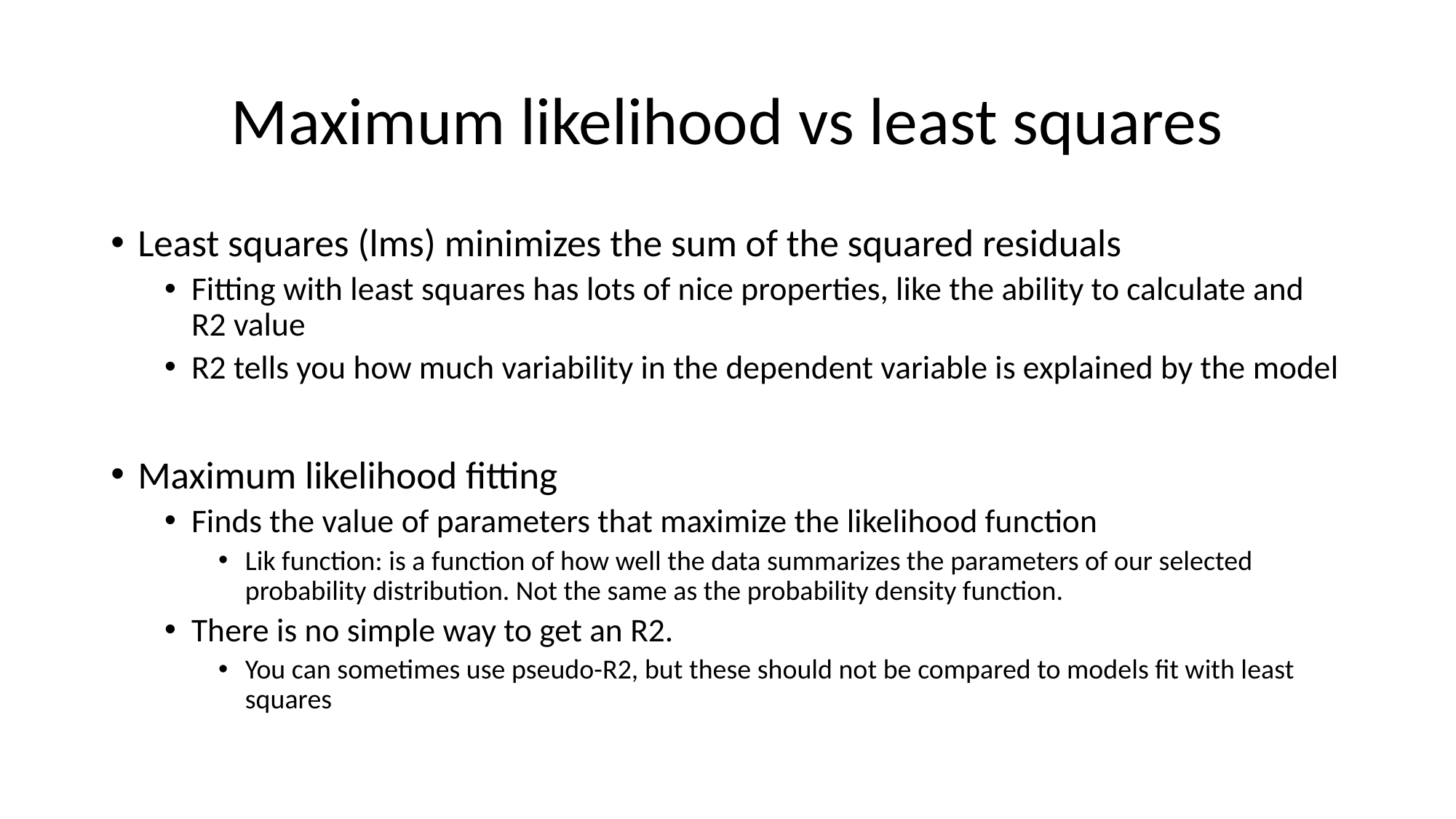

# Maximum likelihood vs least squares
Least squares (lms) minimizes the sum of the squared residuals
Fitting with least squares has lots of nice properties, like the ability to calculate and R2 value
R2 tells you how much variability in the dependent variable is explained by the model

Maximum likelihood fitting
Finds the value of parameters that maximize the likelihood function
Lik function: is a function of how well the data summarizes the parameters of our selected probability distribution. Not the same as the probability density function.
There is no simple way to get an R2.
You can sometimes use pseudo-R2, but these should not be compared to models fit with least squares